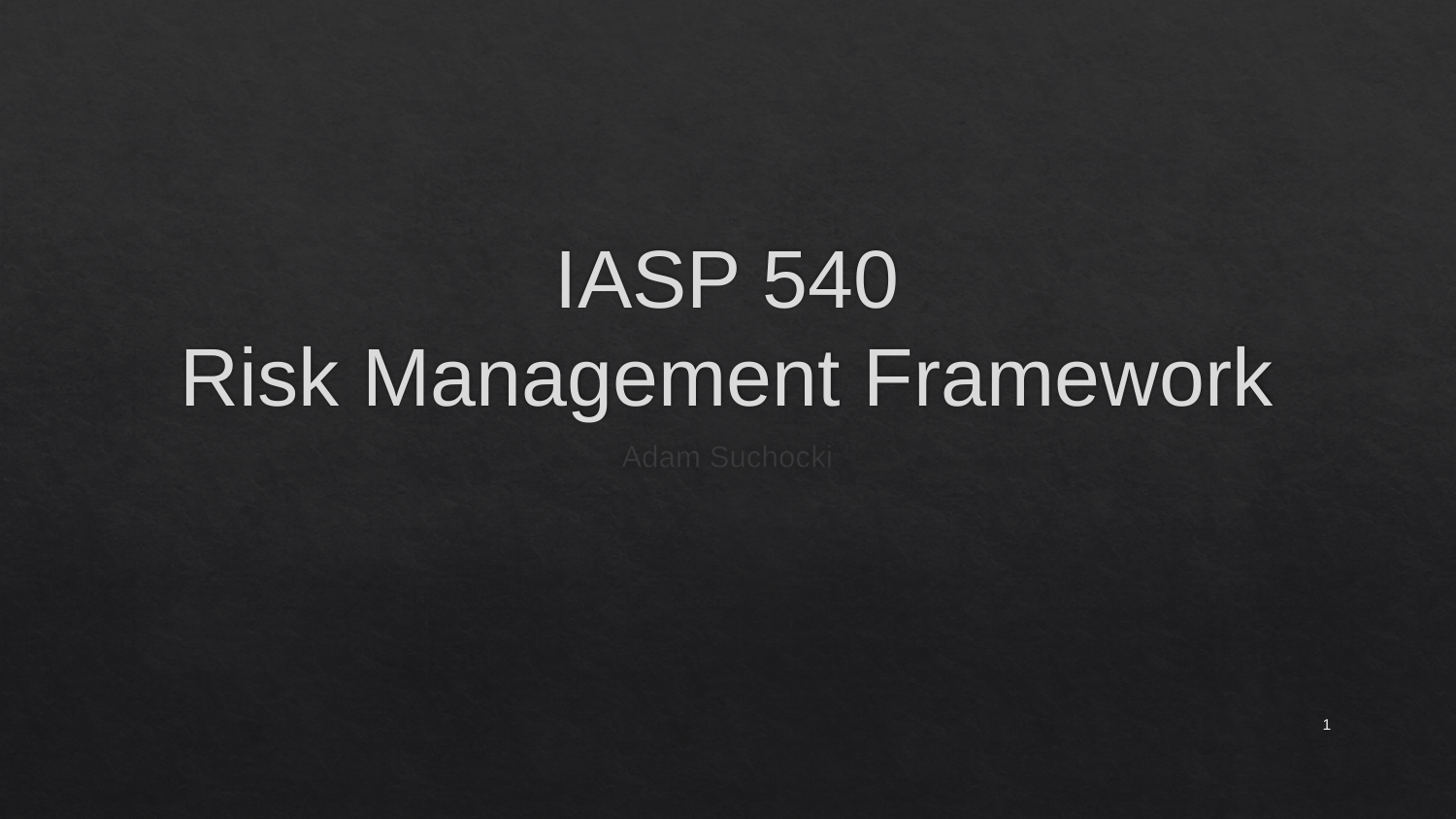

# IASP 540 Risk Management Framework
Adam Suchocki
1